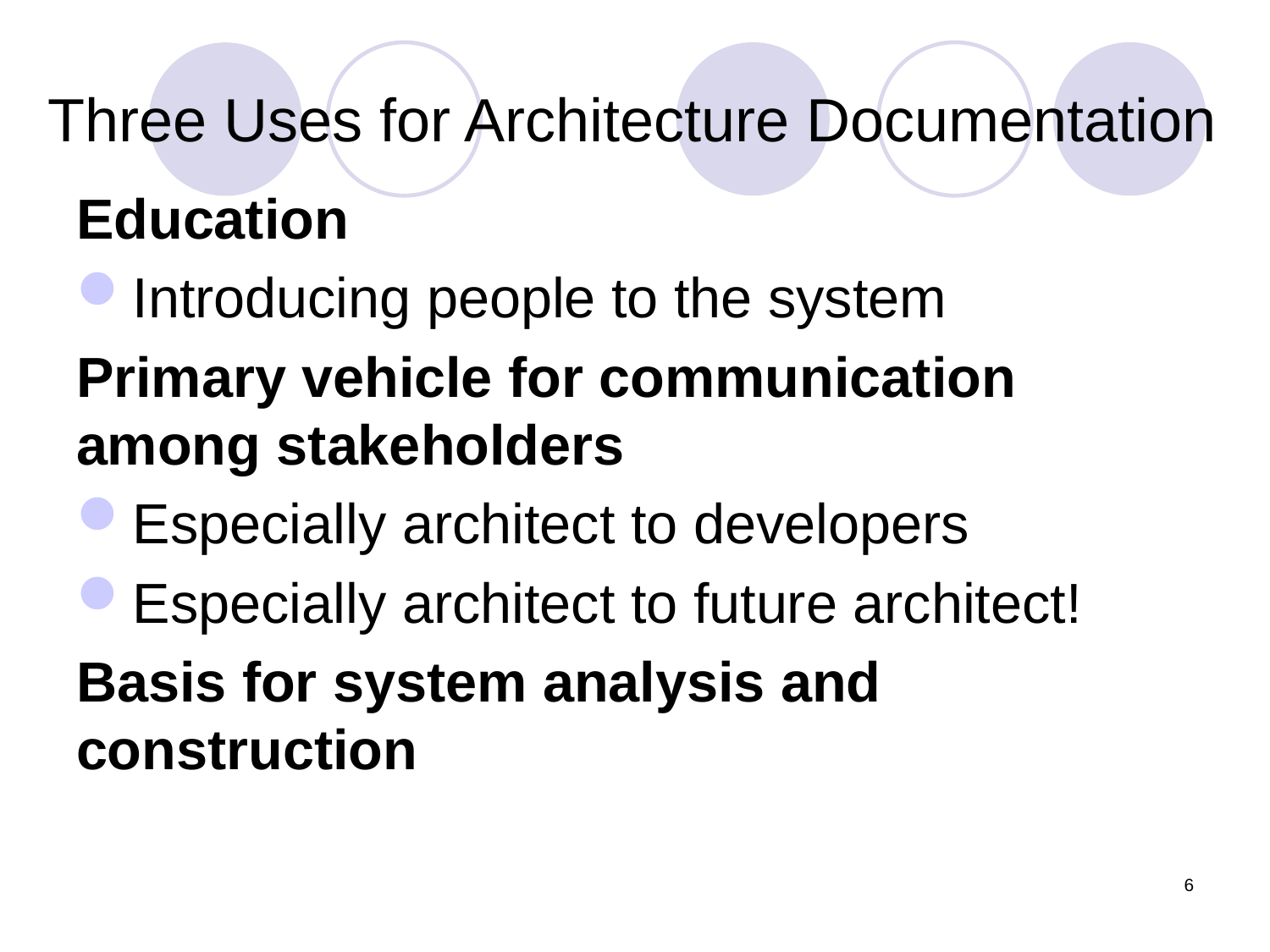

# Three Uses for Architecture Documentation
Education
Introducing people to the system
Primary vehicle for communication among stakeholders
Especially architect to developers
Especially architect to future architect!
Basis for system analysis and construction
6